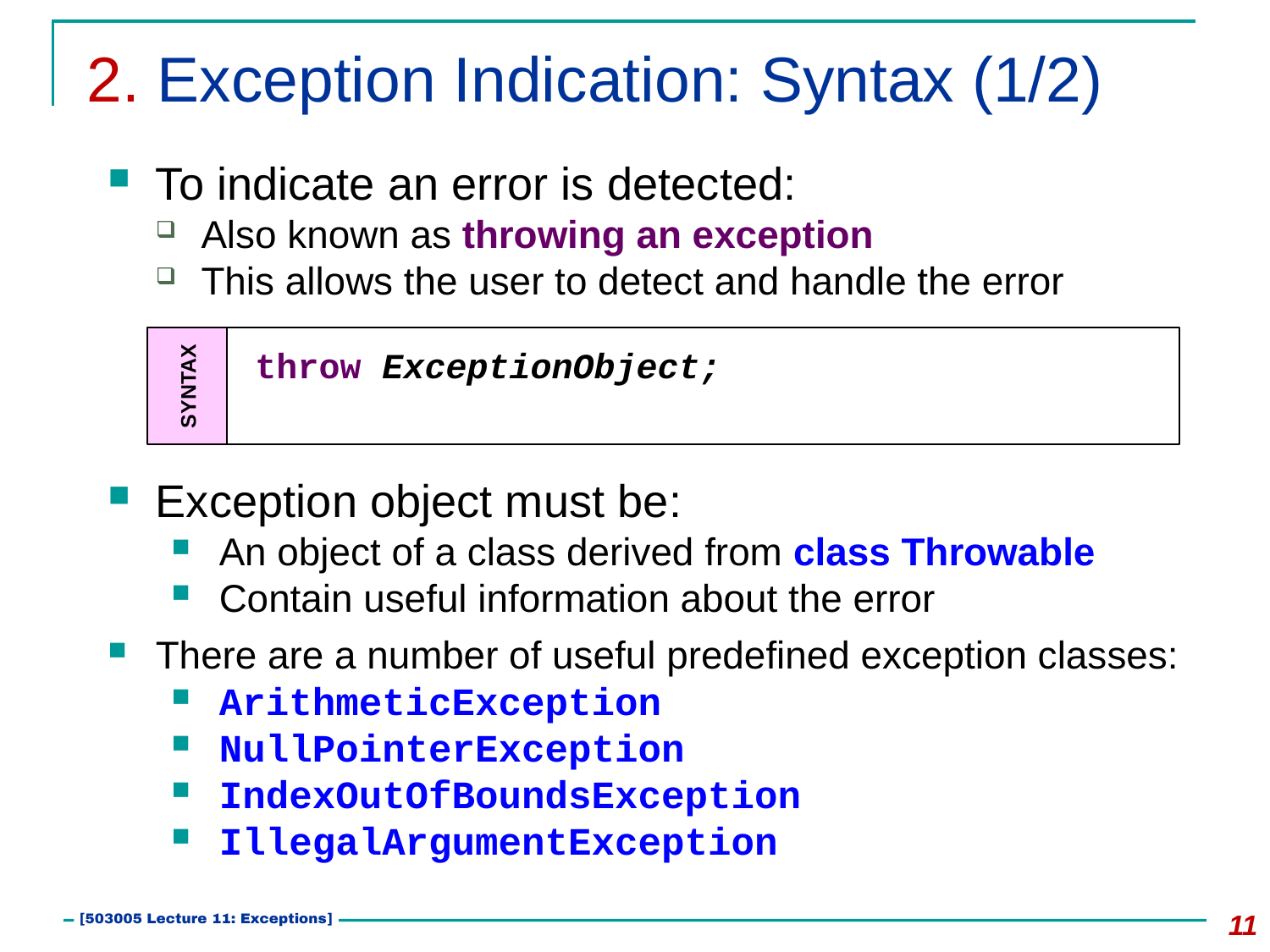

# 2. Exception Indication: Syntax (1/2)
To indicate an error is detected:
Also known as throwing an exception
This allows the user to detect and handle the error
SYNTAX

 throw ExceptionObject;

Exception object must be:
An object of a class derived from class Throwable
Contain useful information about the error
There are a number of useful predefined exception classes:
ArithmeticException
NullPointerException
IndexOutOfBoundsException
IllegalArgumentException
11
[503005 Lecture 11: Exceptions]